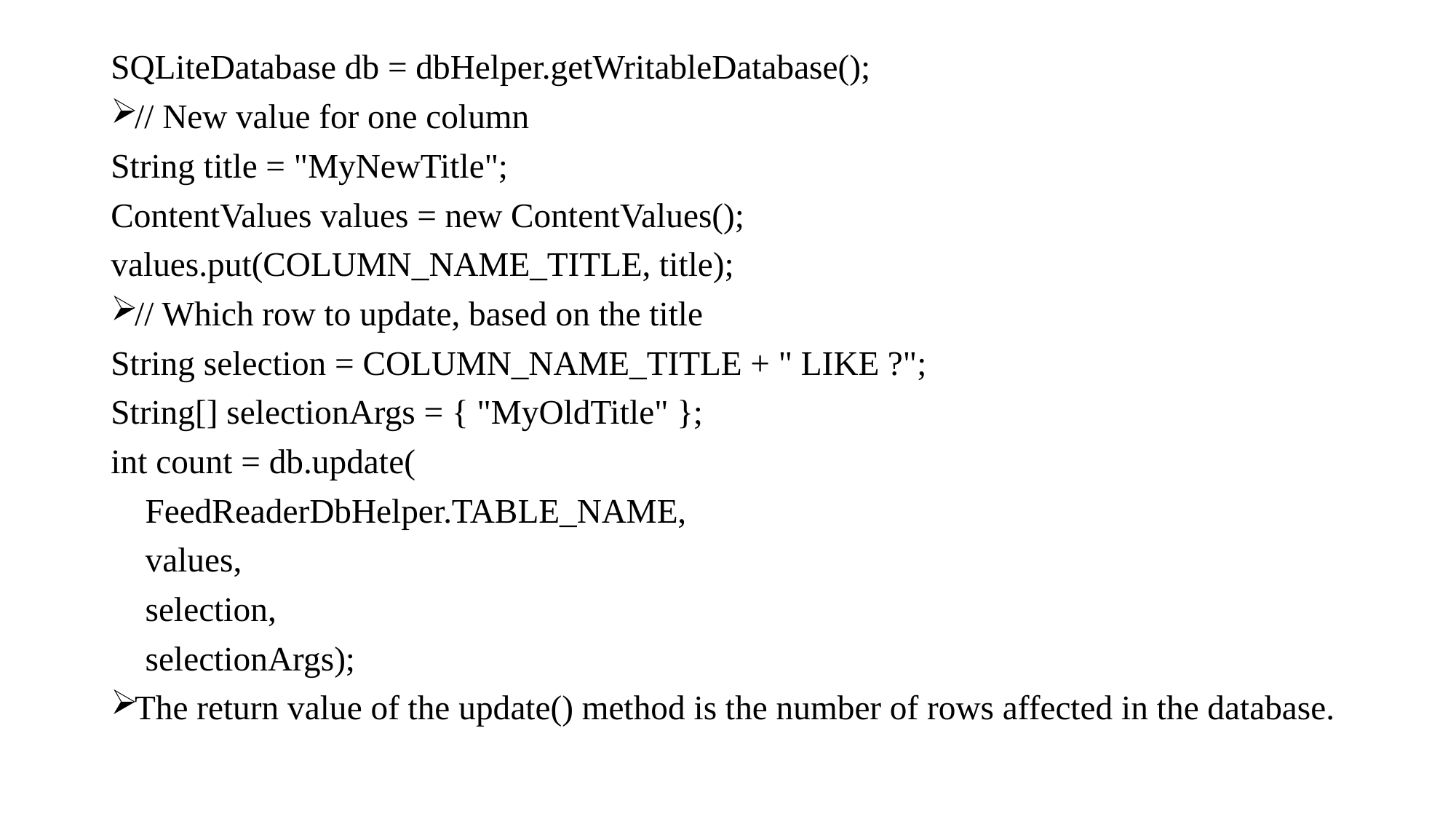

SQLiteDatabase db = dbHelper.getWritableDatabase();
// New value for one column
String title = "MyNewTitle";
ContentValues values = new ContentValues();
values.put(COLUMN_NAME_TITLE, title);
// Which row to update, based on the title
String selection = COLUMN_NAME_TITLE + " LIKE ?";
String[] selectionArgs = { "MyOldTitle" };
int count = db.update(
    FeedReaderDbHelper.TABLE_NAME,
    values,
    selection,
    selectionArgs);
The return value of the update() method is the number of rows affected in the database.